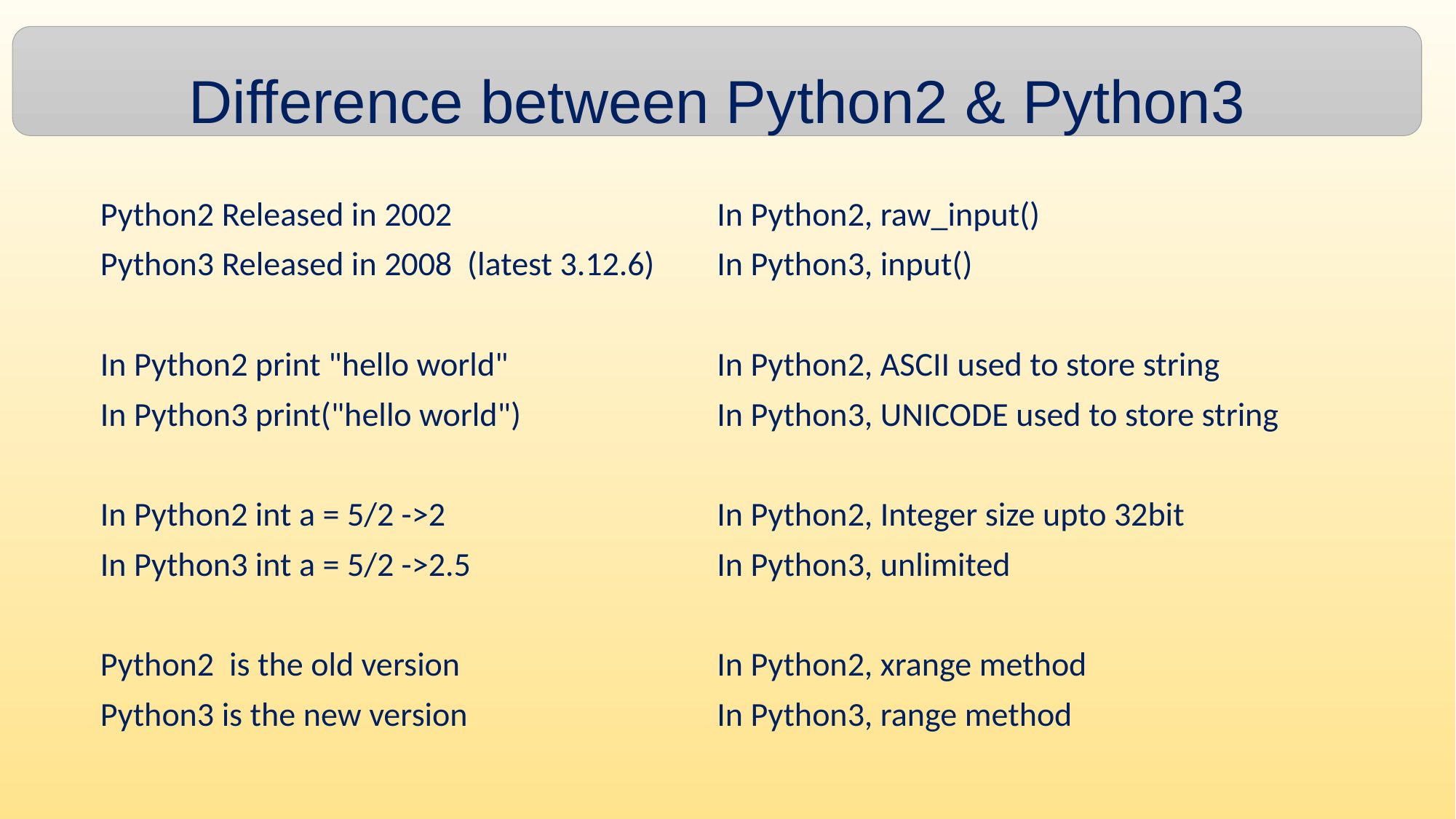

Difference between Python2 & Python3
Python2 Released in 2002
Python3 Released in 2008  (latest 3.12.6)

In Python2 print "hello world"
In Python3 print("hello world")

In Python2 int a = 5/2 ->2
In Python3 int a = 5/2 ->2.5

Python2  is the old version
Python3 is the new version

In Python2, raw_input()
In Python3, input()

In Python2, ASCII used to store string
In Python3, UNICODE used to store string

In Python2, Integer size upto 32bit
In Python3, unlimited

In Python2, xrange method
In Python3, range method